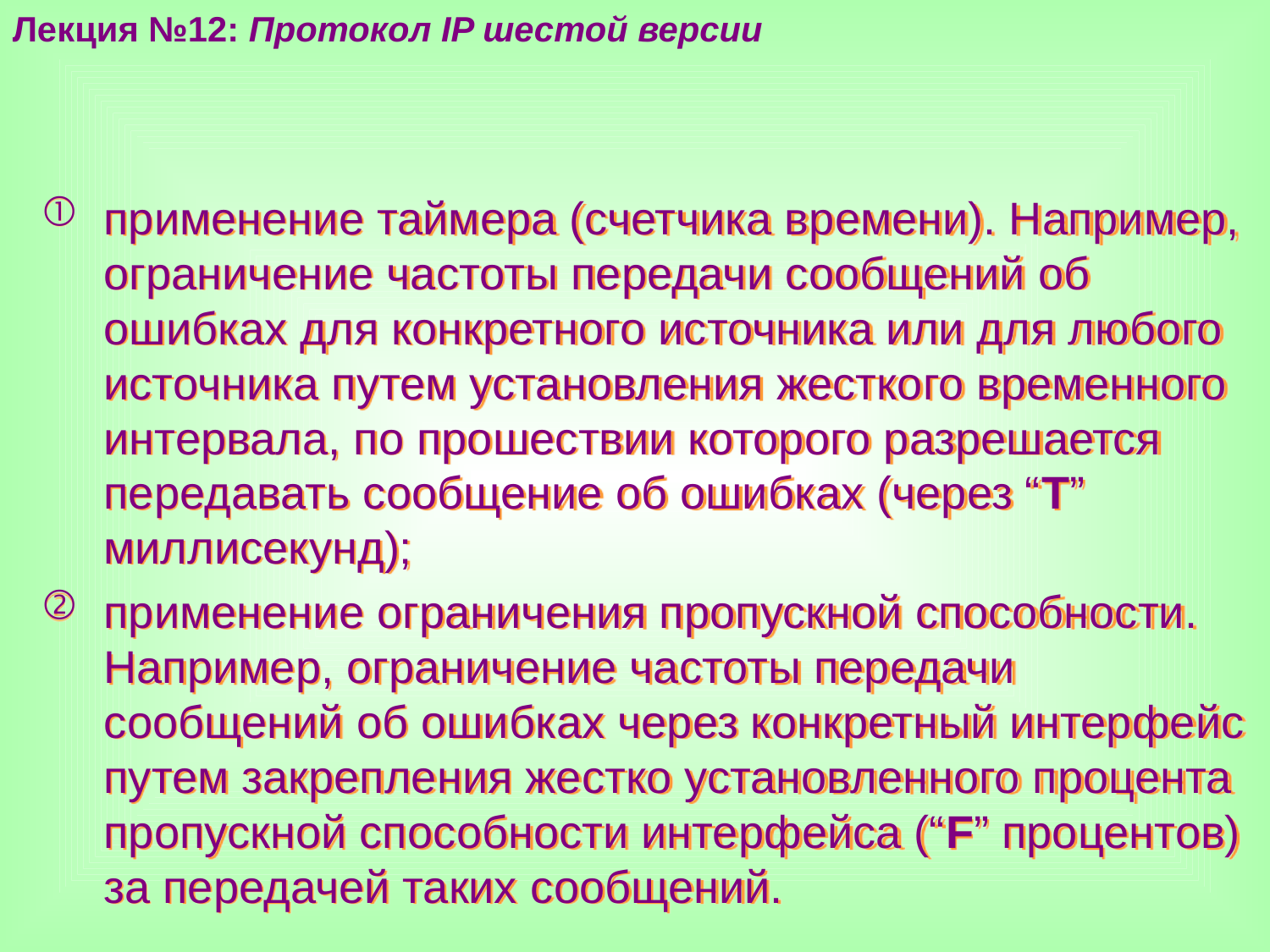

Лекция №12: Протокол IP шестой версии
применение таймера (счетчика времени). Например, ограничение частоты передачи сообщений об ошибках для конкретного источника или для любого источника путем установления жесткого временного интервала, по прошествии которого разрешается передавать сообщение об ошибках (через “Т” миллисекунд);
применение ограничения пропускной способности. Например, ограничение частоты передачи сообщений об ошибках через конкретный интерфейс путем закрепления жестко установленного процента пропускной способности интерфейса (“F” процентов) за передачей таких сообщений.